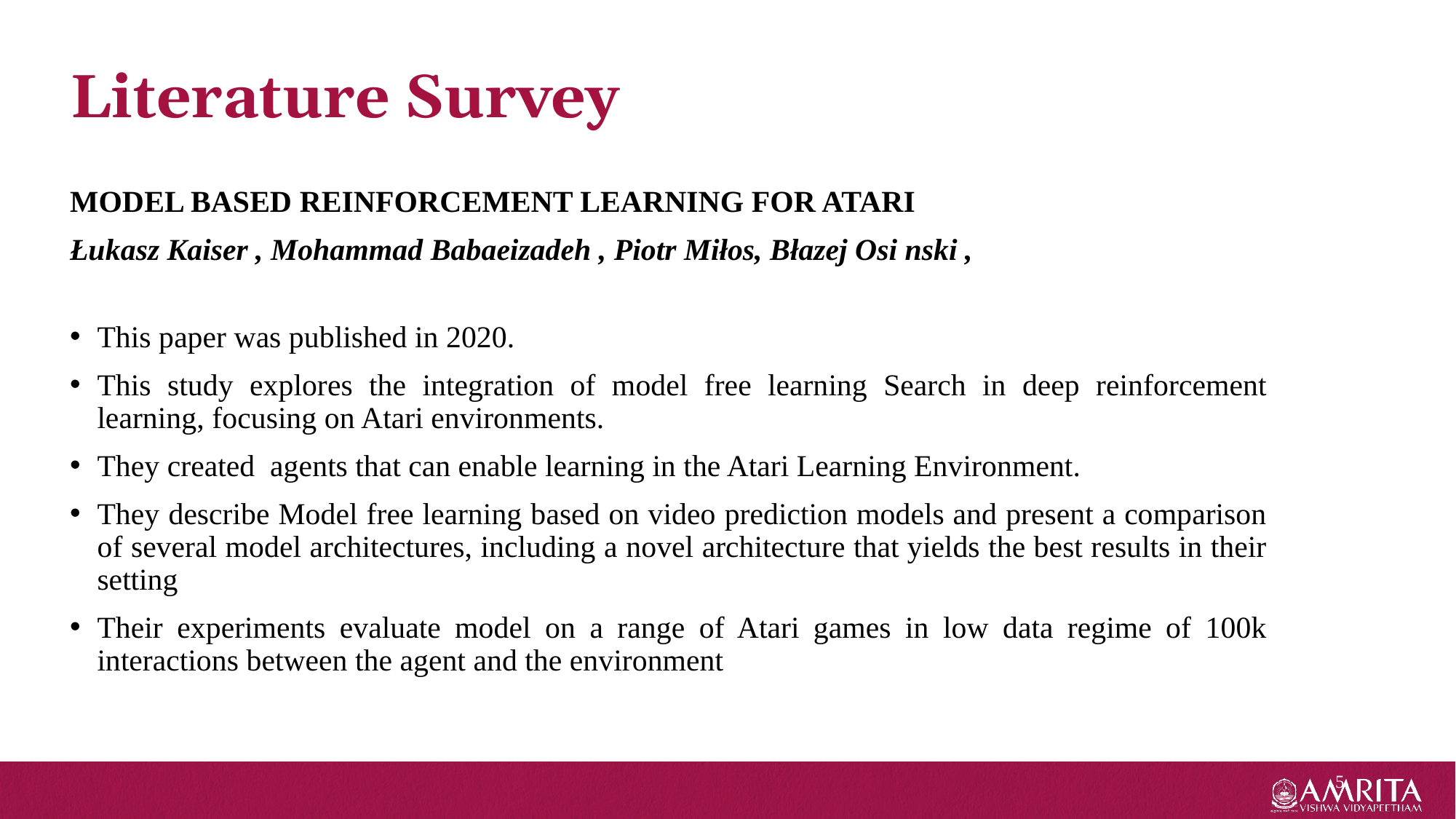

Literature Survey
MODEL BASED REINFORCEMENT LEARNING FOR ATARI
Łukasz Kaiser , Mohammad Babaeizadeh , Piotr Miłos, Błazej Osi nski ,
This paper was published in 2020.
This study explores the integration of model free learning Search in deep reinforcement learning, focusing on Atari environments.
They created  agents that can enable learning in the Atari Learning Environment.
They describe Model free learning based on video prediction models and present a comparison of several model architectures, including a novel architecture that yields the best results in their setting
Their experiments evaluate model on a range of Atari games in low data regime of 100k interactions between the agent and the environment
5